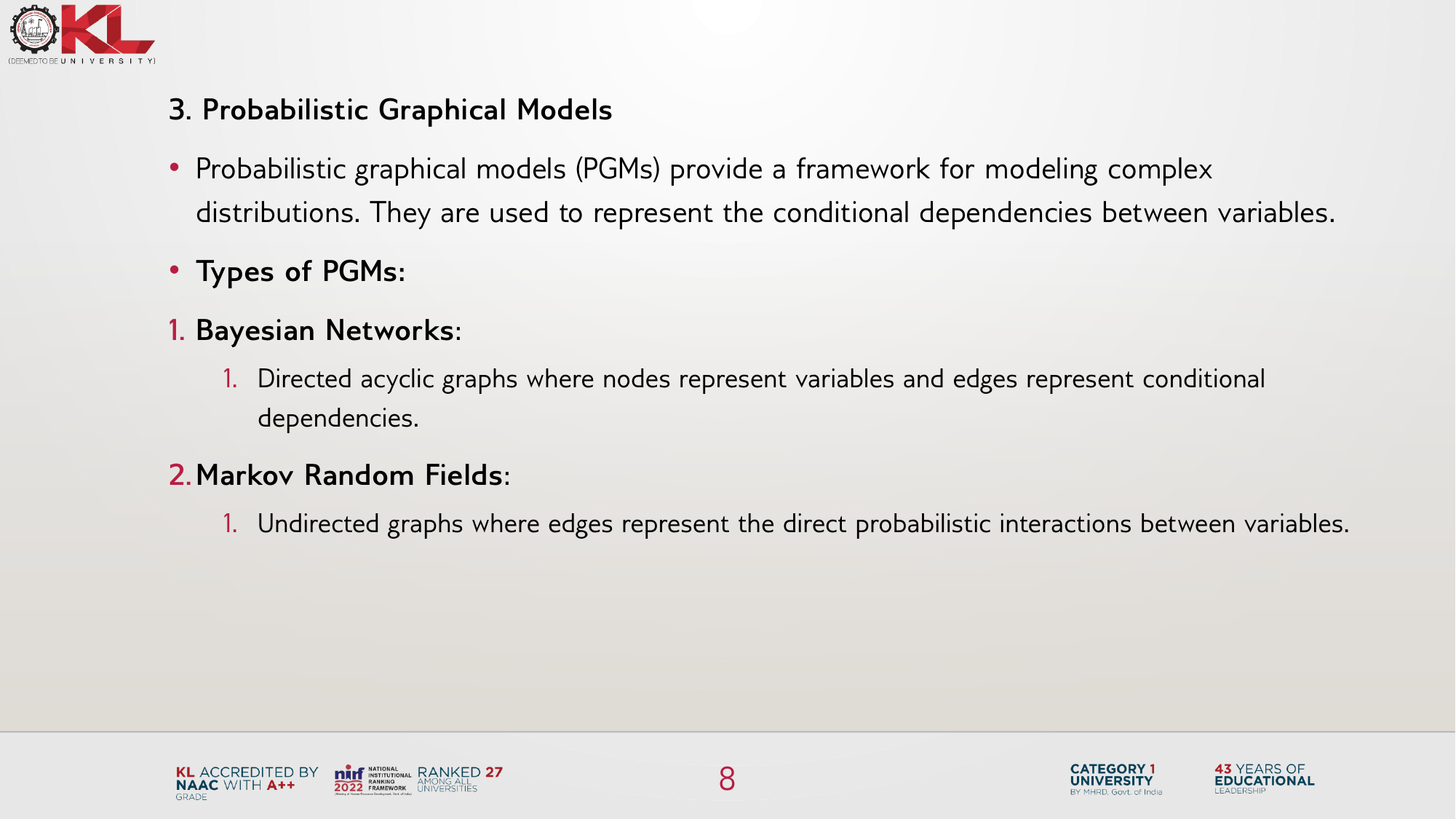

3. Probabilistic Graphical Models
Probabilistic graphical models (PGMs) provide a framework for modeling complex distributions. They are used to represent the conditional dependencies between variables.
Types of PGMs:
Bayesian Networks:
Directed acyclic graphs where nodes represent variables and edges represent conditional dependencies.
Markov Random Fields:
Undirected graphs where edges represent the direct probabilistic interactions between variables.

8